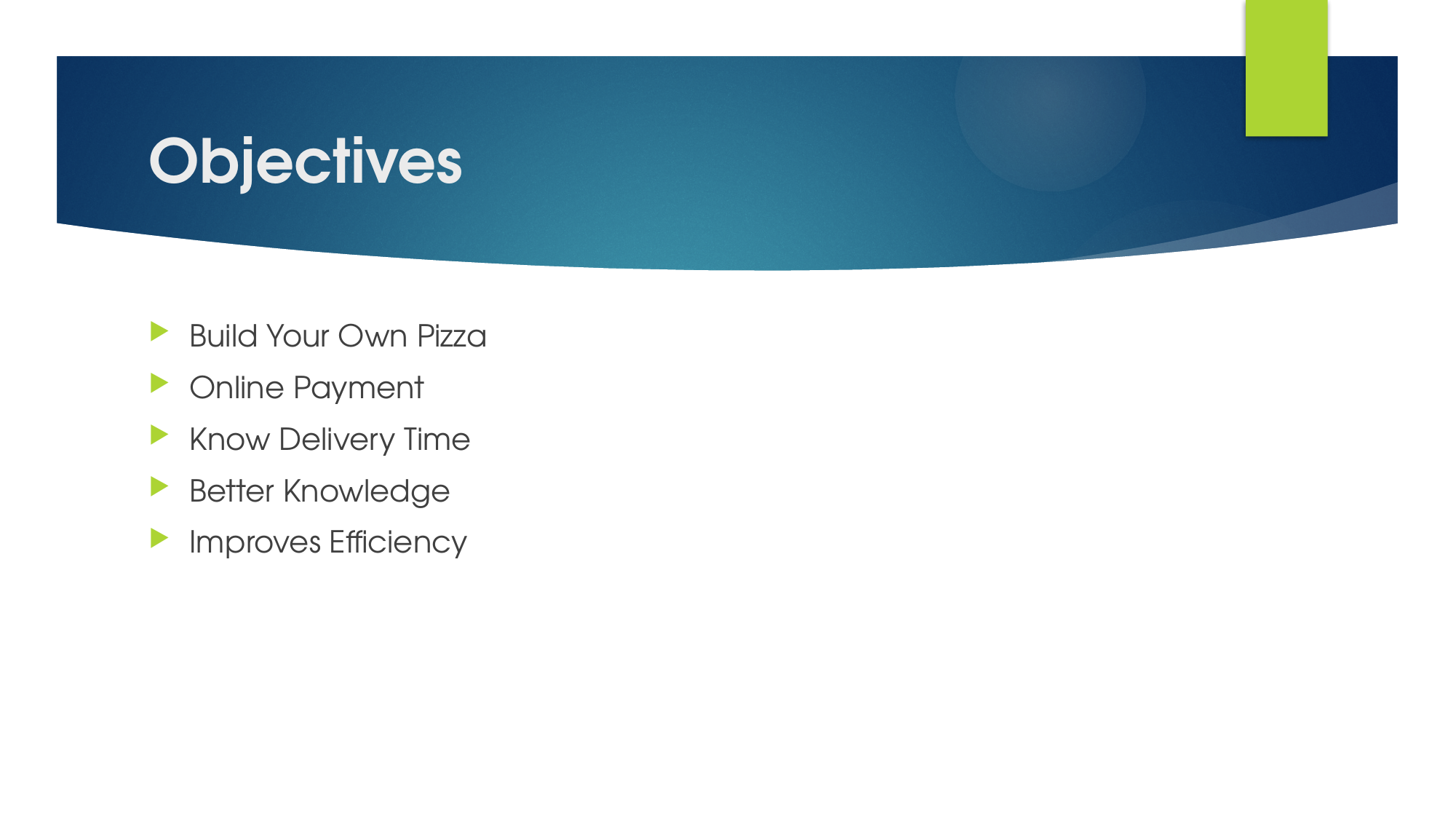

# Objectives
Build Your Own Pizza
Online Payment
Know Delivery Time
Better Knowledge
Improves Efficiency